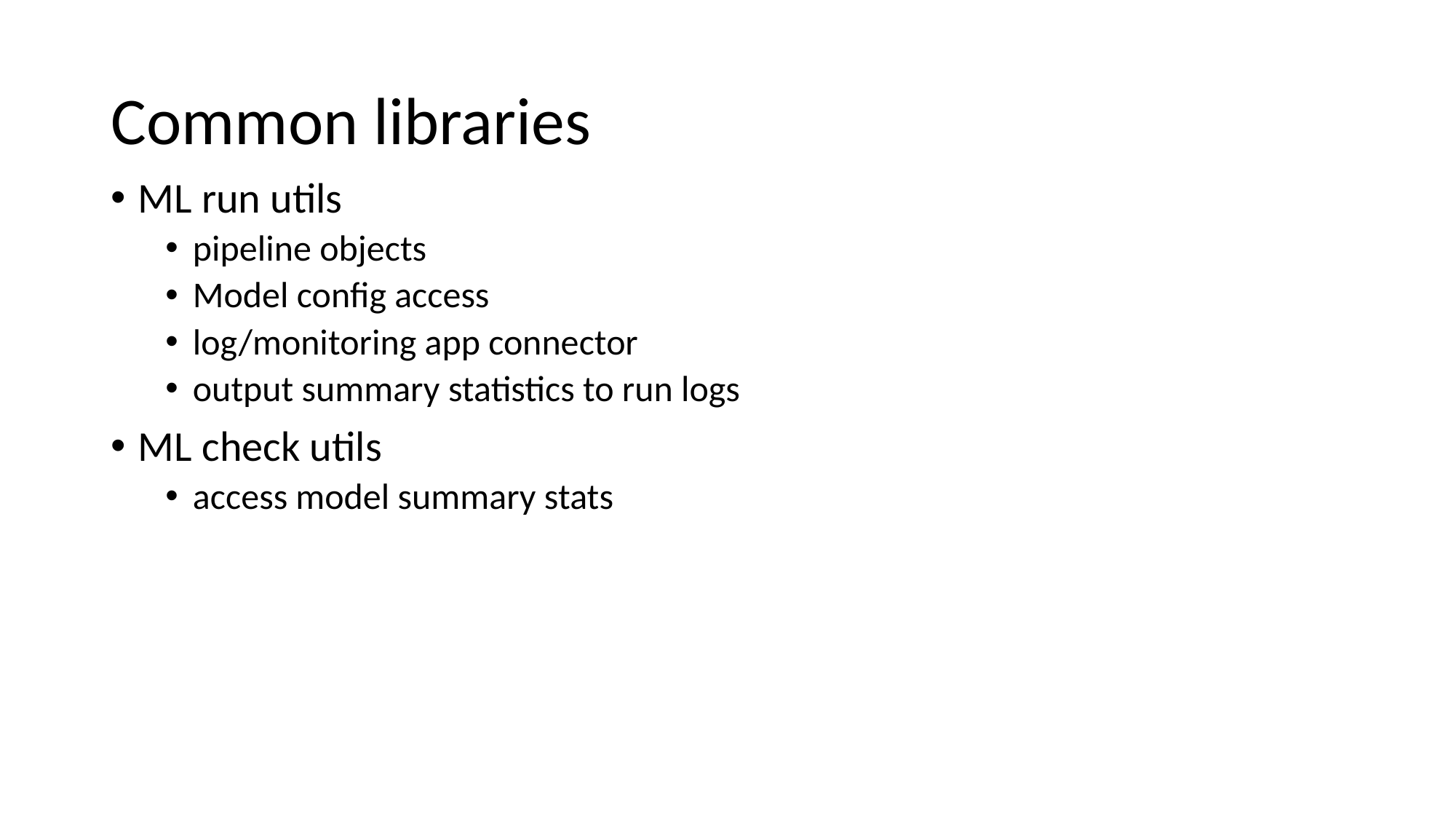

# Common libraries
ML run utils
pipeline objects
Model config access
log/monitoring app connector
output summary statistics to run logs
ML check utils
access model summary stats